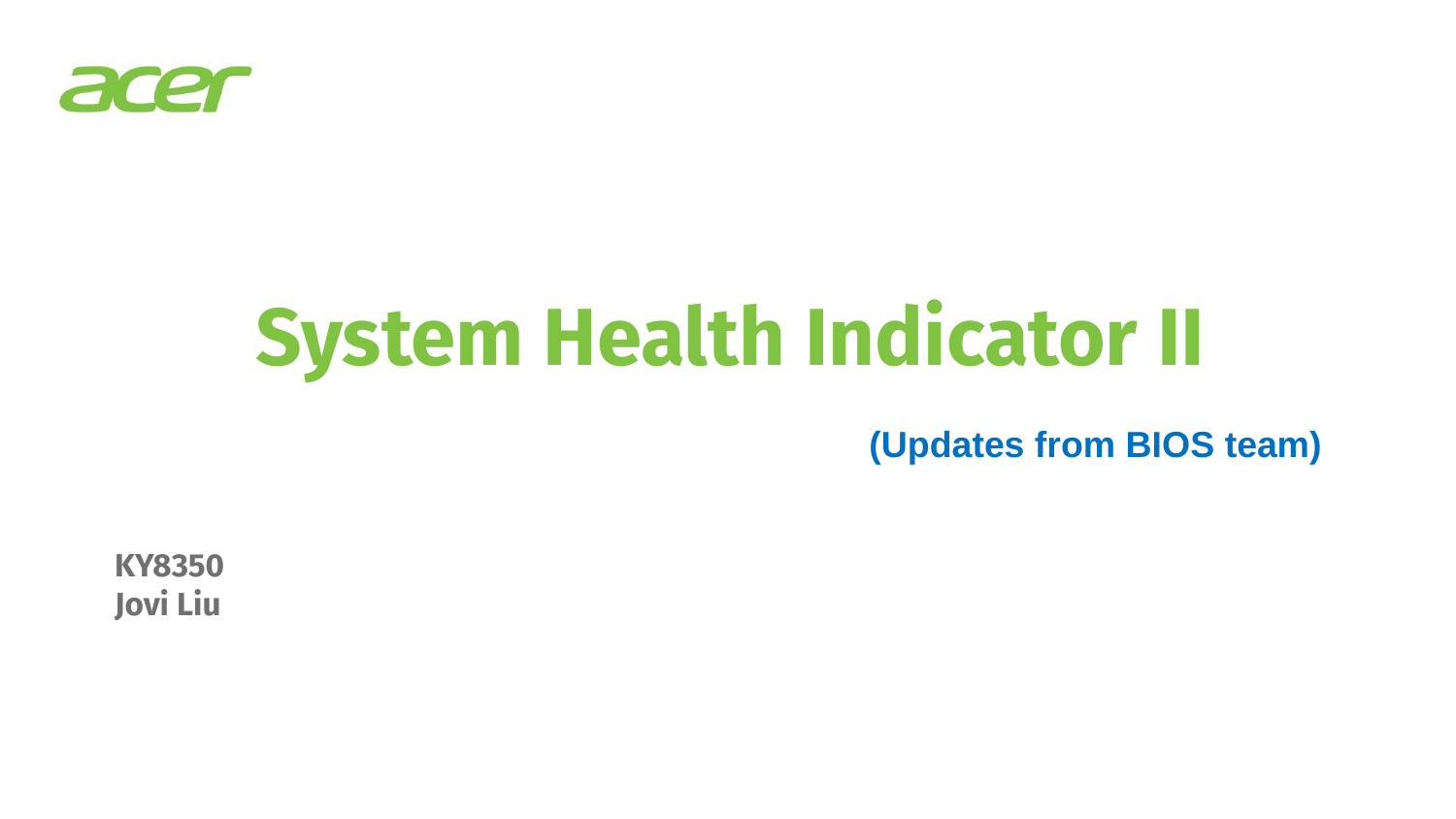

# System Health Indicator II
(Updates from BIOS team)
KY8350
Jovi Liu